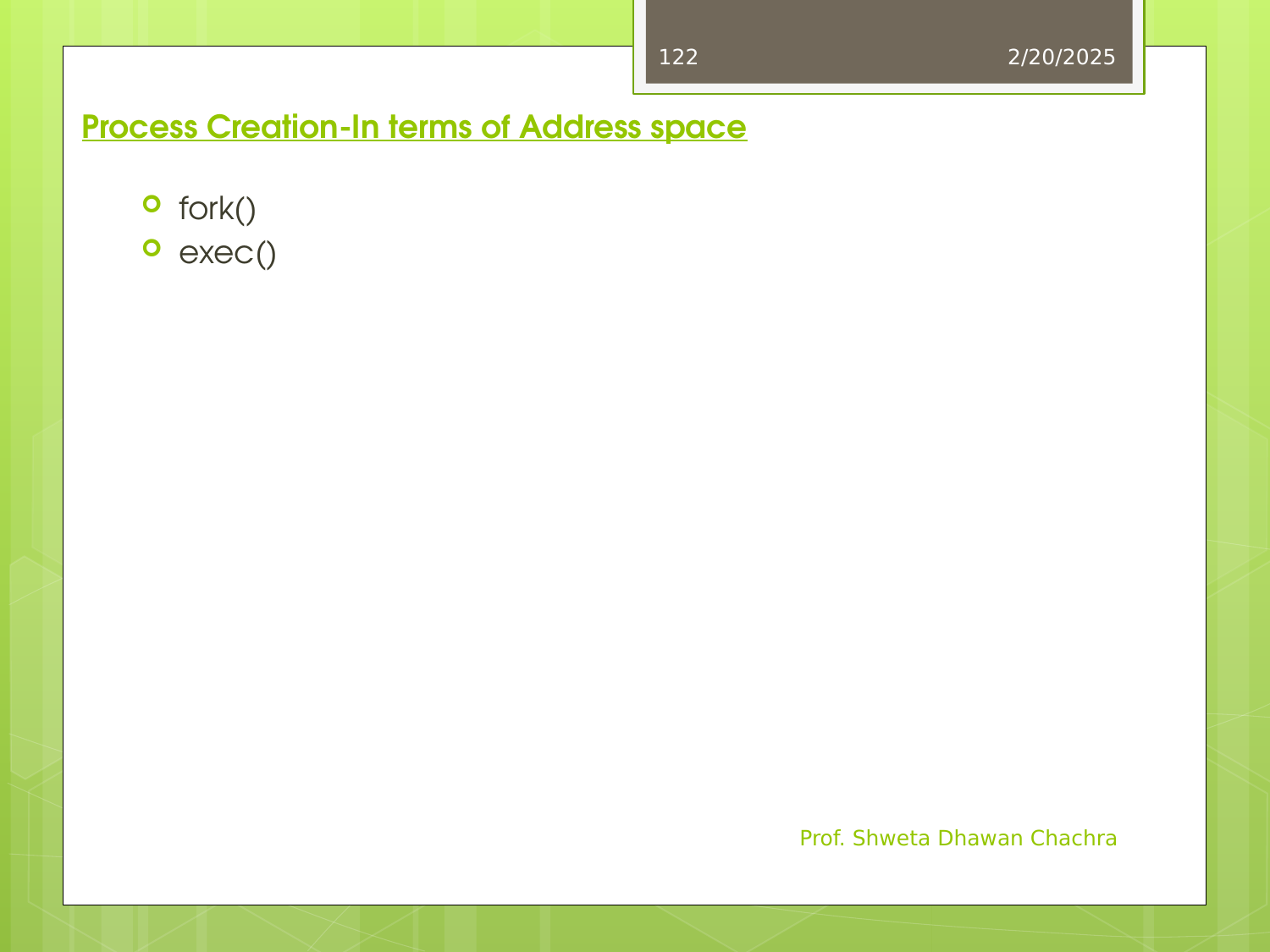

122
2/20/2025
# Process Creation-In terms of Address space

fork()
exec()

Prof. Shweta Dhawan Chachra